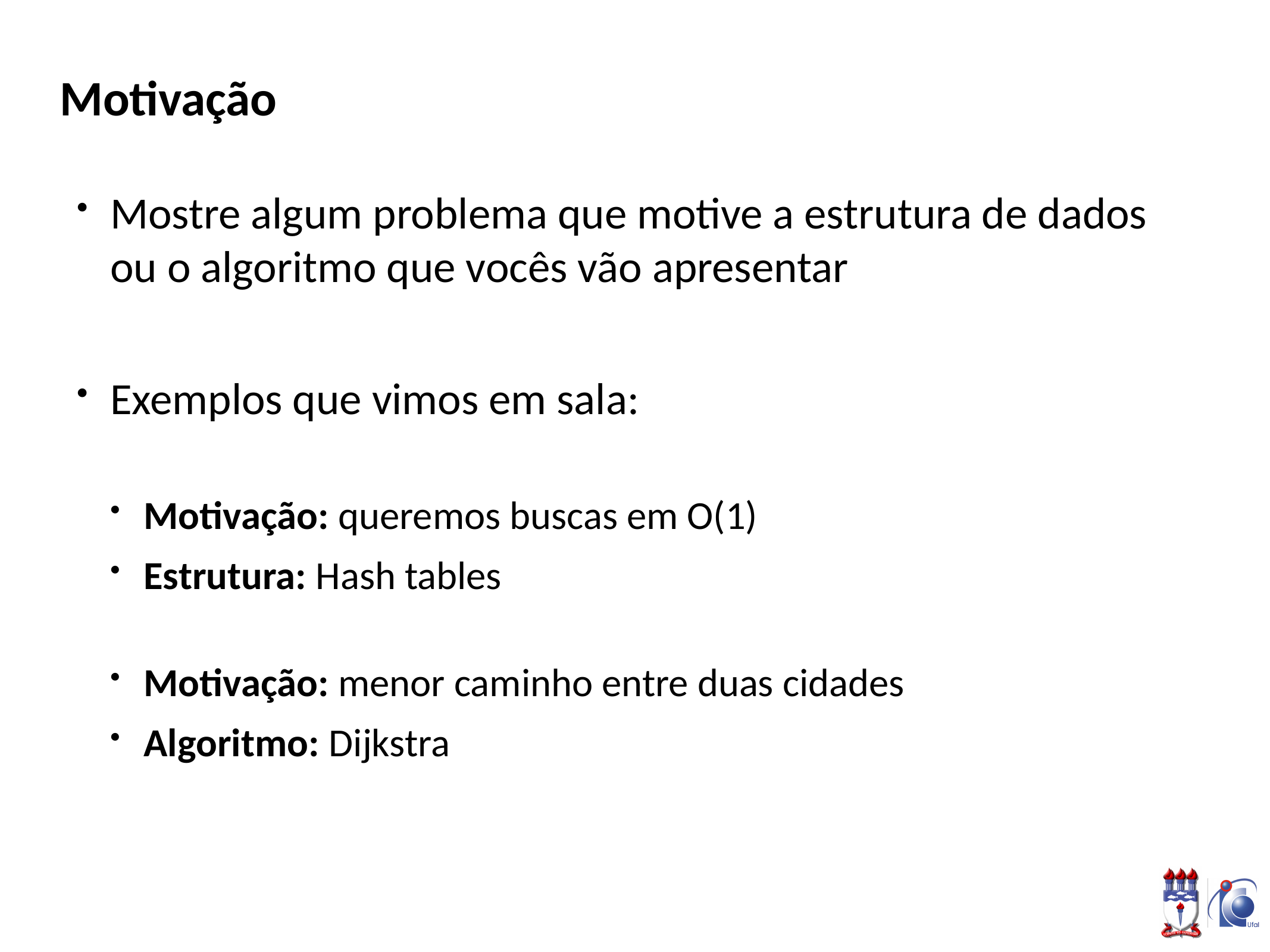

# Motivação
Mostre algum problema que motive a estrutura de dados ou o algoritmo que vocês vão apresentar

Exemplos que vimos em sala:
Motivação: queremos buscas em O(1)
Estrutura: Hash tables
Motivação: menor caminho entre duas cidades
Algoritmo: Dijkstra